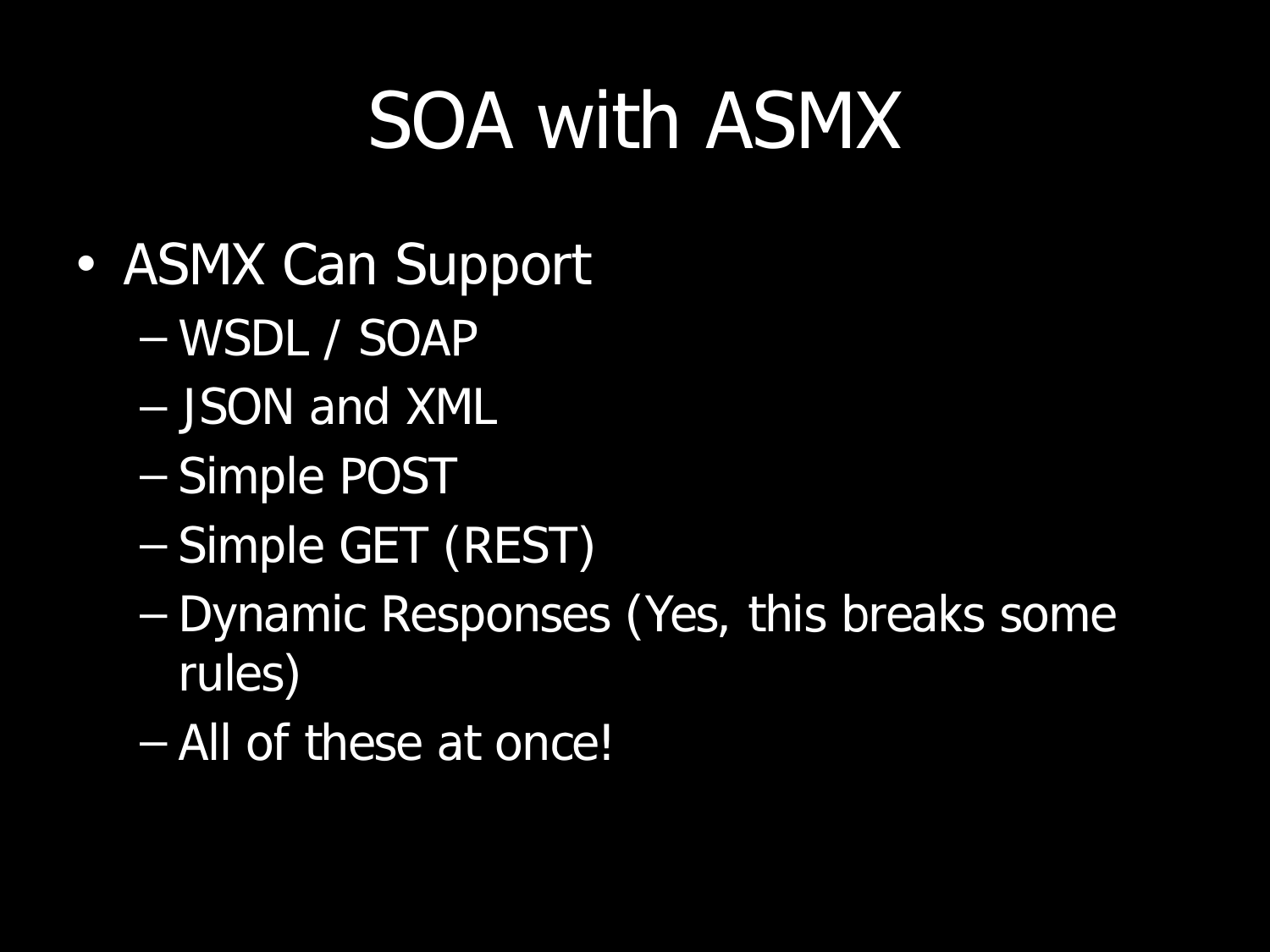

# SOA with ASMX
ASMX Can Support
WSDL / SOAP
JSON and XML
Simple POST
Simple GET (REST)
Dynamic Responses (Yes, this breaks some rules)
All of these at once!